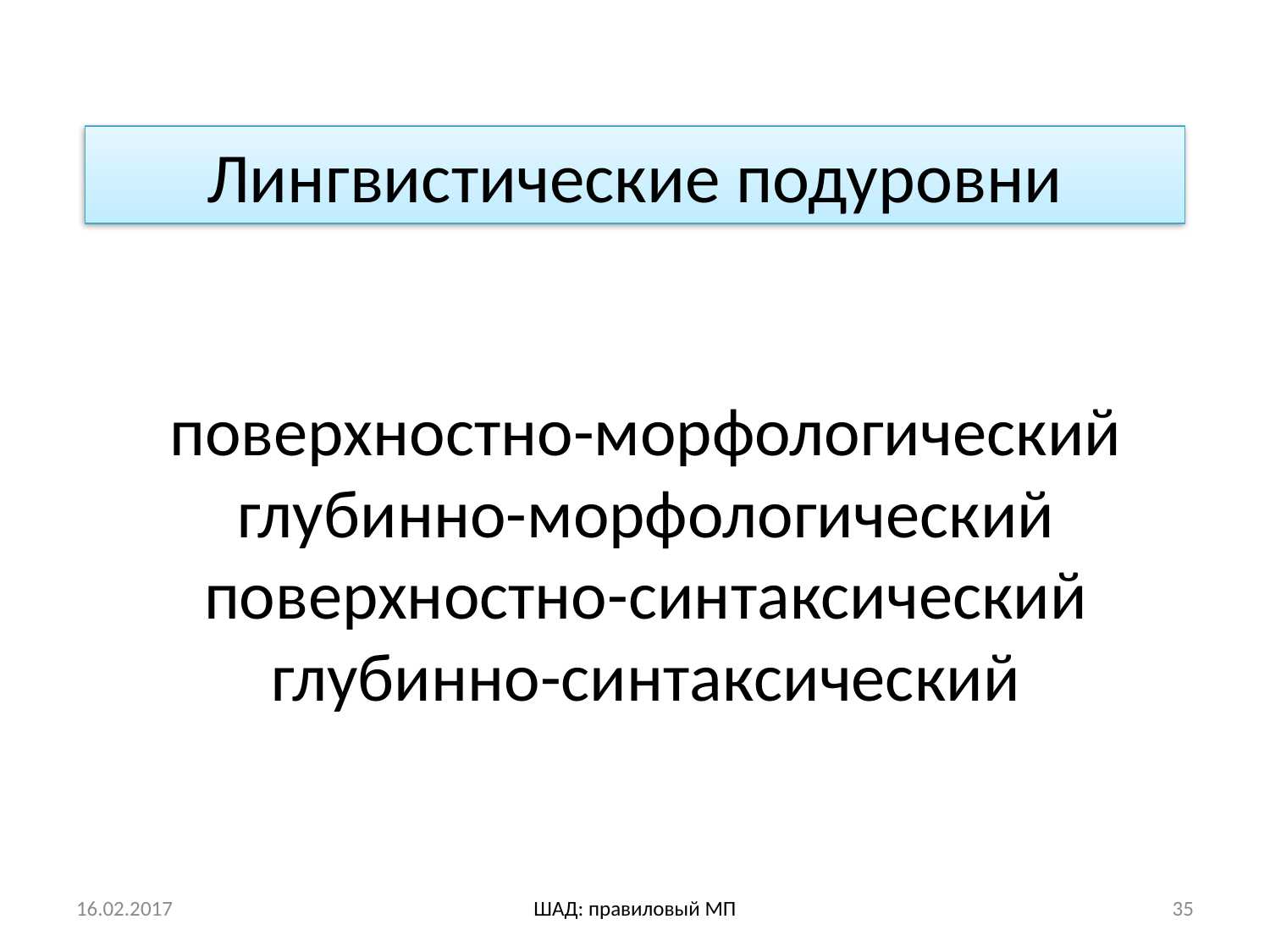

Лингвистические подуровни
# поверхностно-морфологический глубинно-морфологический поверхностно-синтаксический глубинно-синтаксический
16.02.2017
ШАД: правиловый МП
35